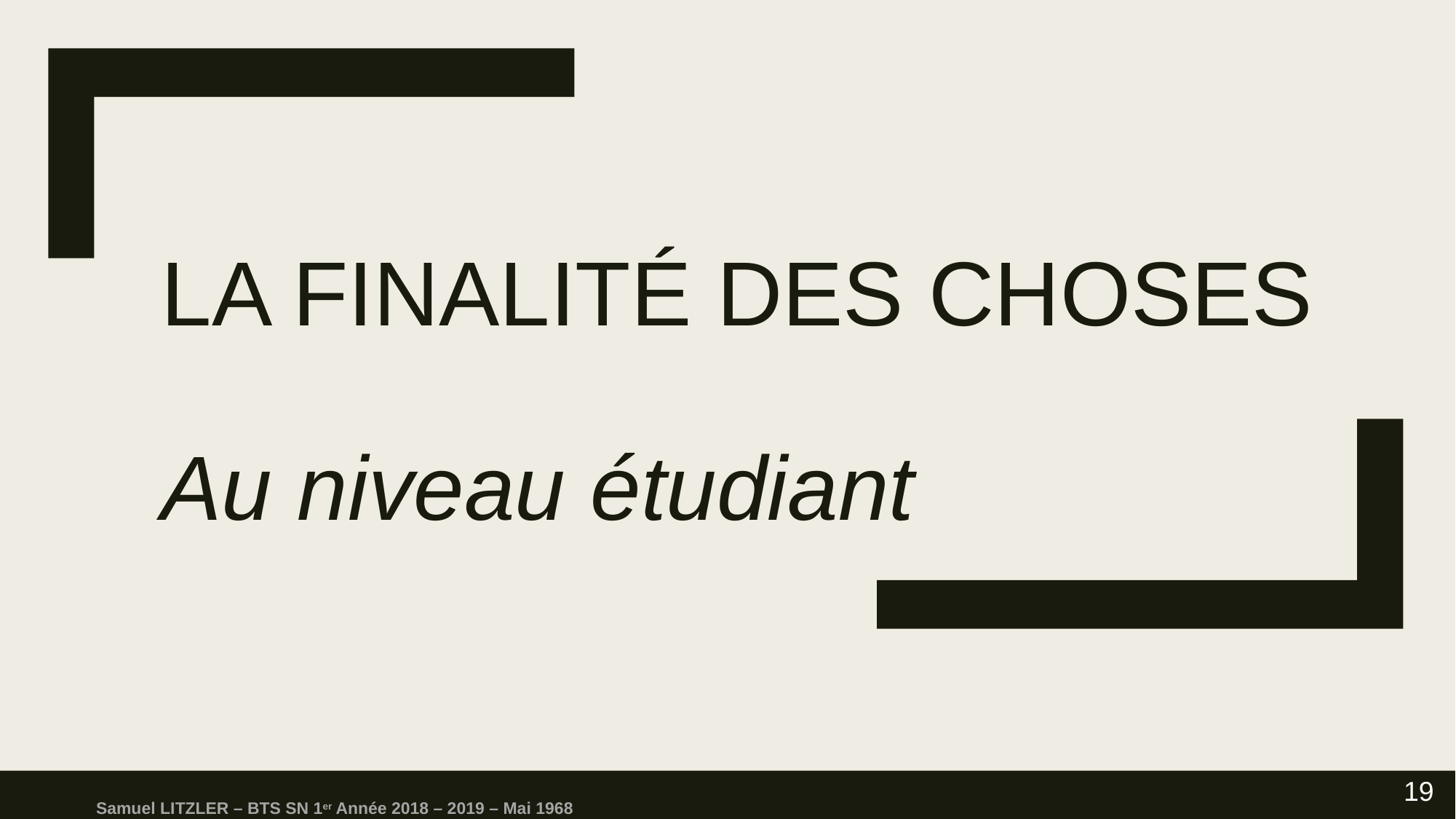

# La finalité des choses Au niveau étudiant

19

Samuel LITZLER – BTS SN 1er Année 2018 – 2019 – Mai 1968